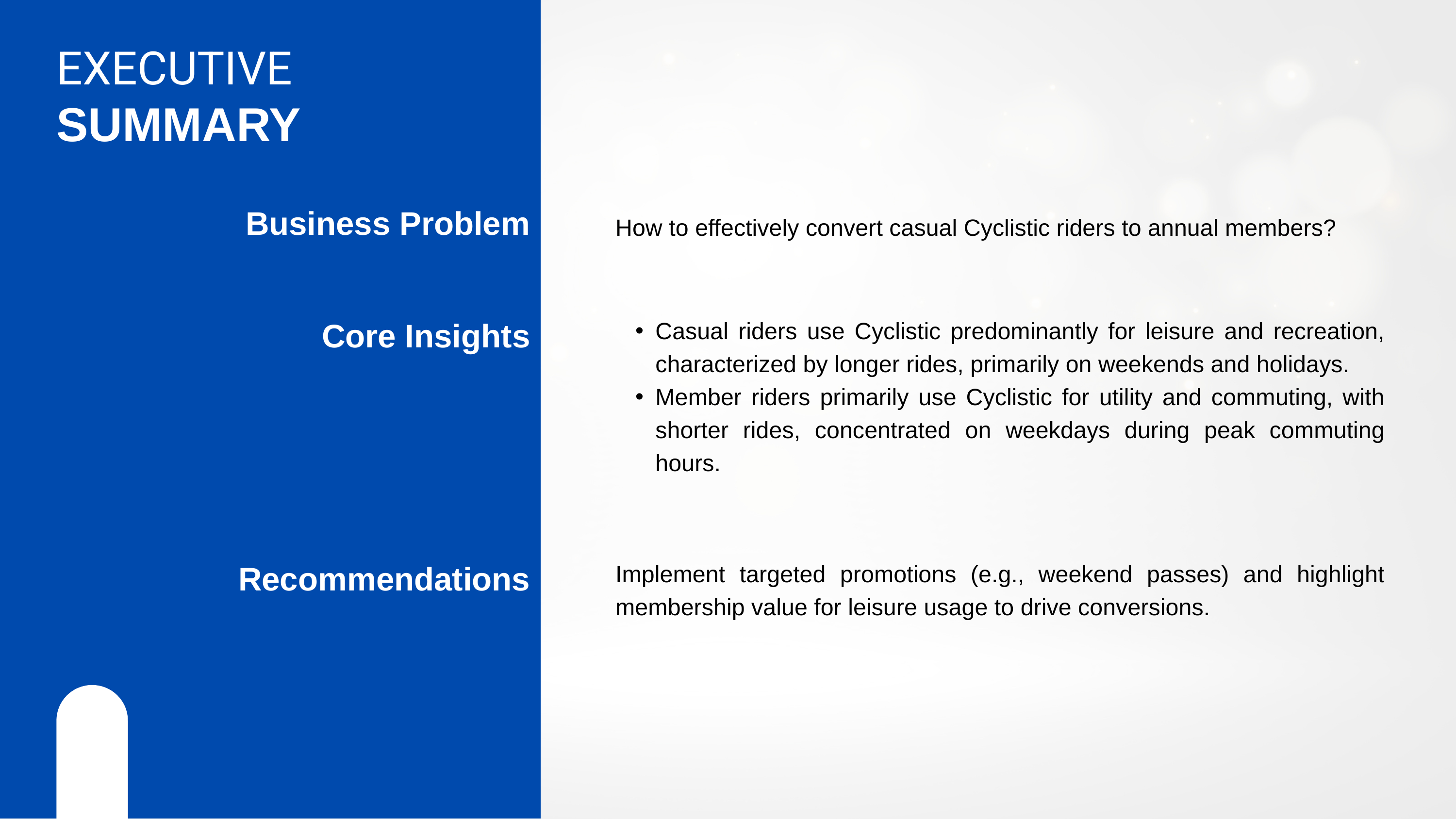

EXECUTIVE
SUMMARY
Business Problem
How to effectively convert casual Cyclistic riders to annual members?
Core Insights
Casual riders use Cyclistic predominantly for leisure and recreation, characterized by longer rides, primarily on weekends and holidays.
Member riders primarily use Cyclistic for utility and commuting, with shorter rides, concentrated on weekdays during peak commuting hours.

Recommendations
Implement targeted promotions (e.g., weekend passes) and highlight membership value for leisure usage to drive conversions.